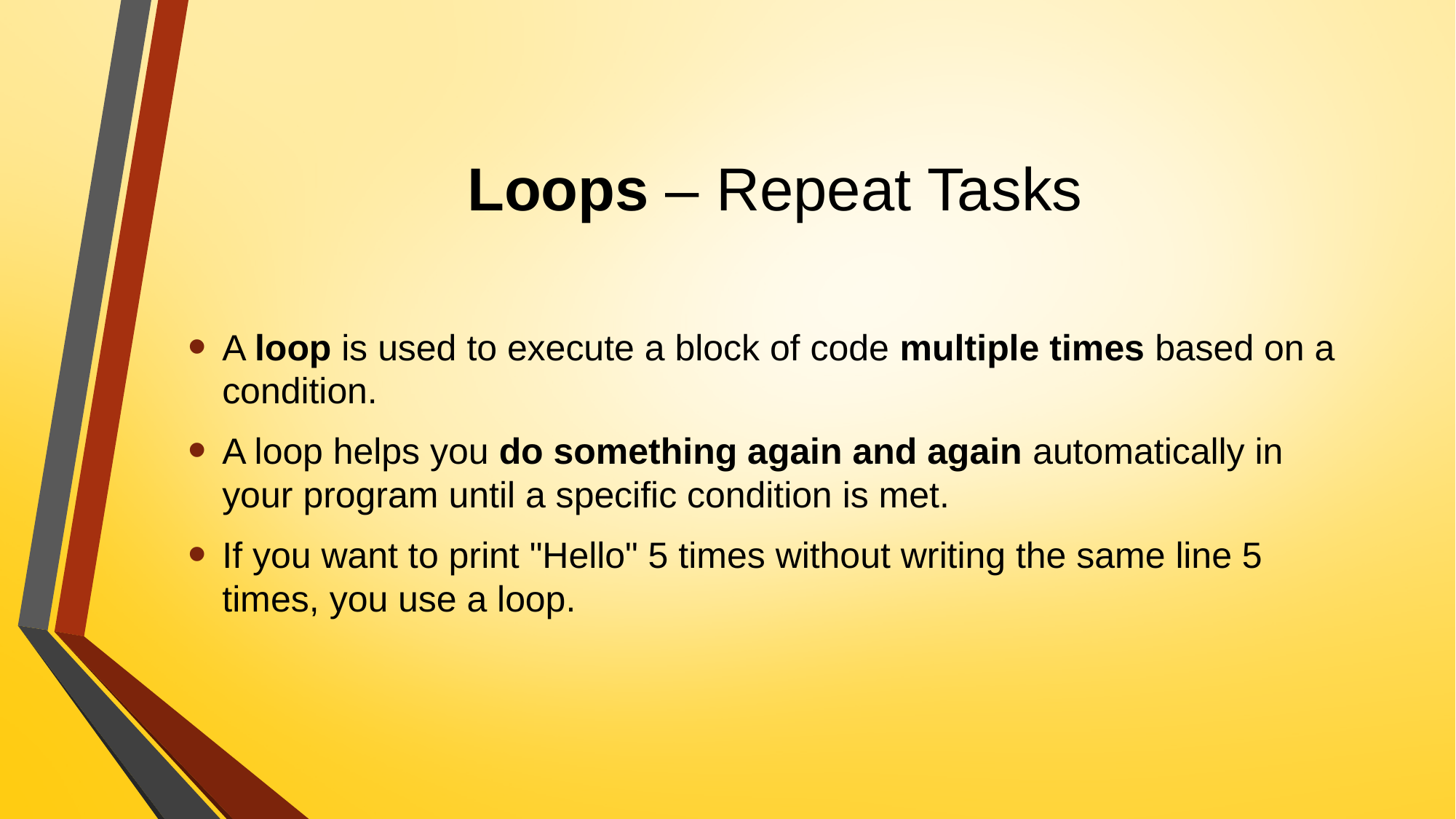

# Loops – Repeat Tasks
A loop is used to execute a block of code multiple times based on a condition.
A loop helps you do something again and again automatically in your program until a specific condition is met.
If you want to print "Hello" 5 times without writing the same line 5 times, you use a loop.